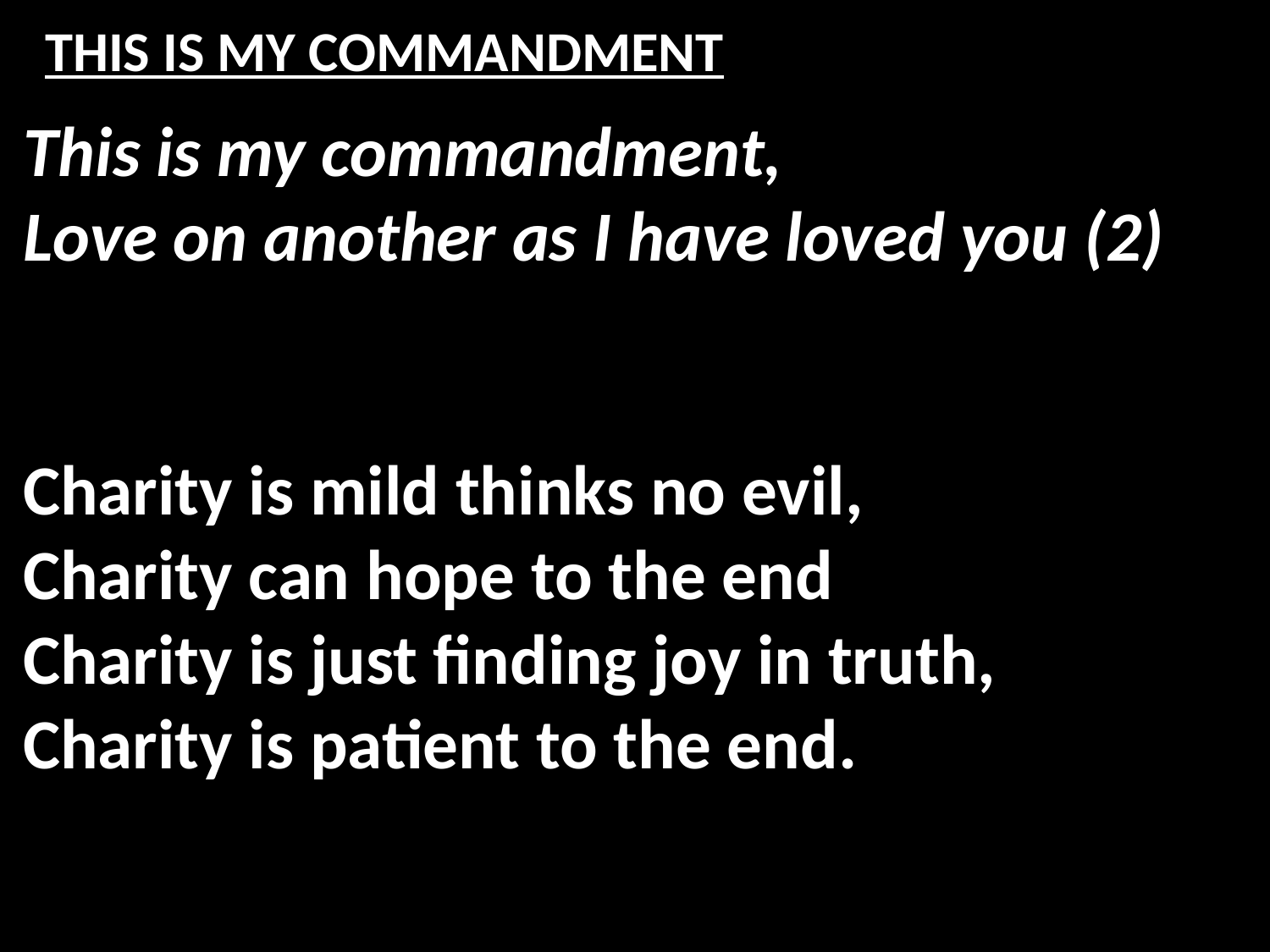

# THIS IS MY COMMANDMENT
This is my commandment,
Love on another as I have loved you (2)

Charity is mild thinks no evil,
Charity can hope to the end
Charity is just finding joy in truth,
Charity is patient to the end.